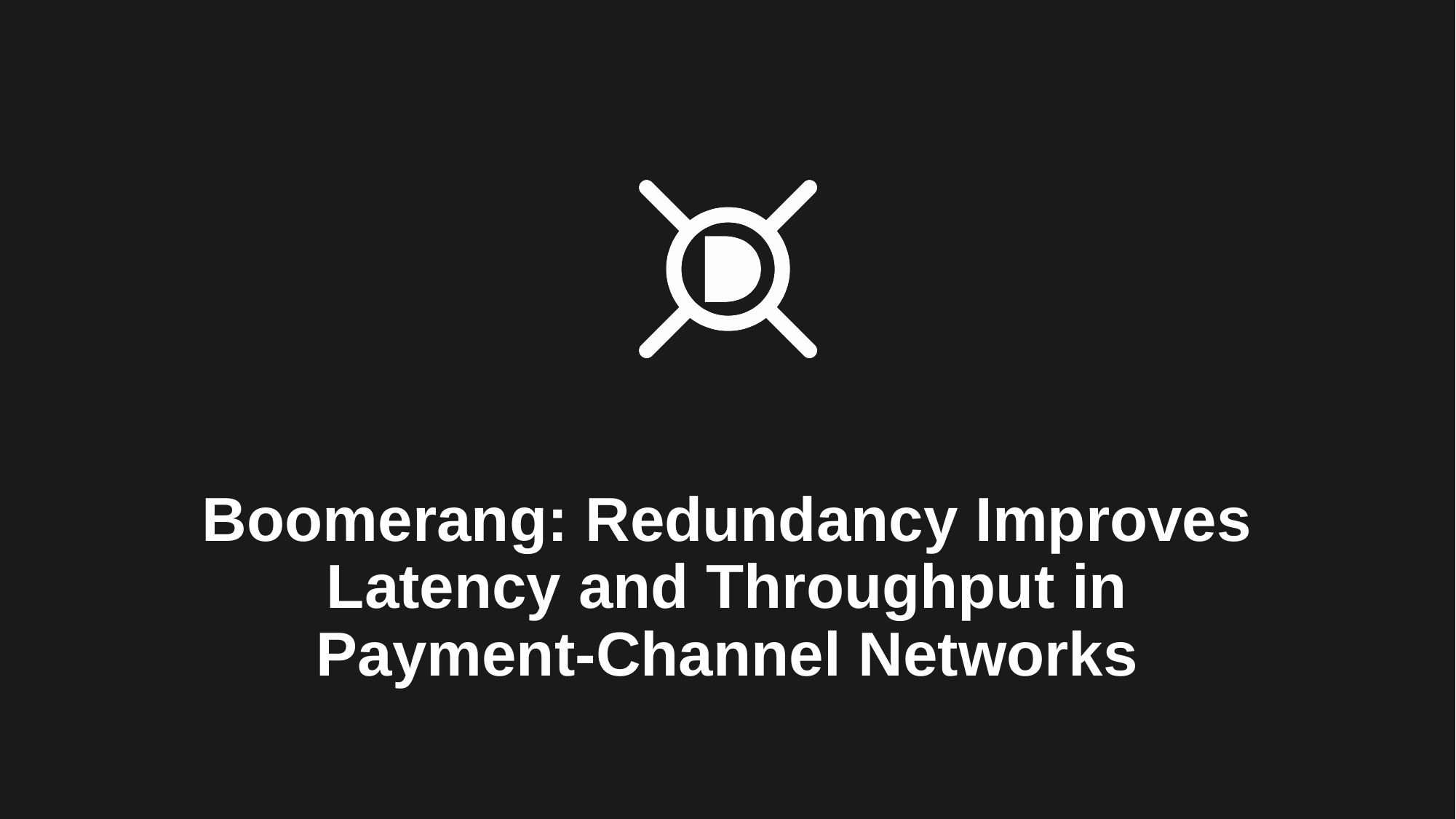

# Boomerang: Redundancy Improves Latency and Throughput in Payment-Channel Networks